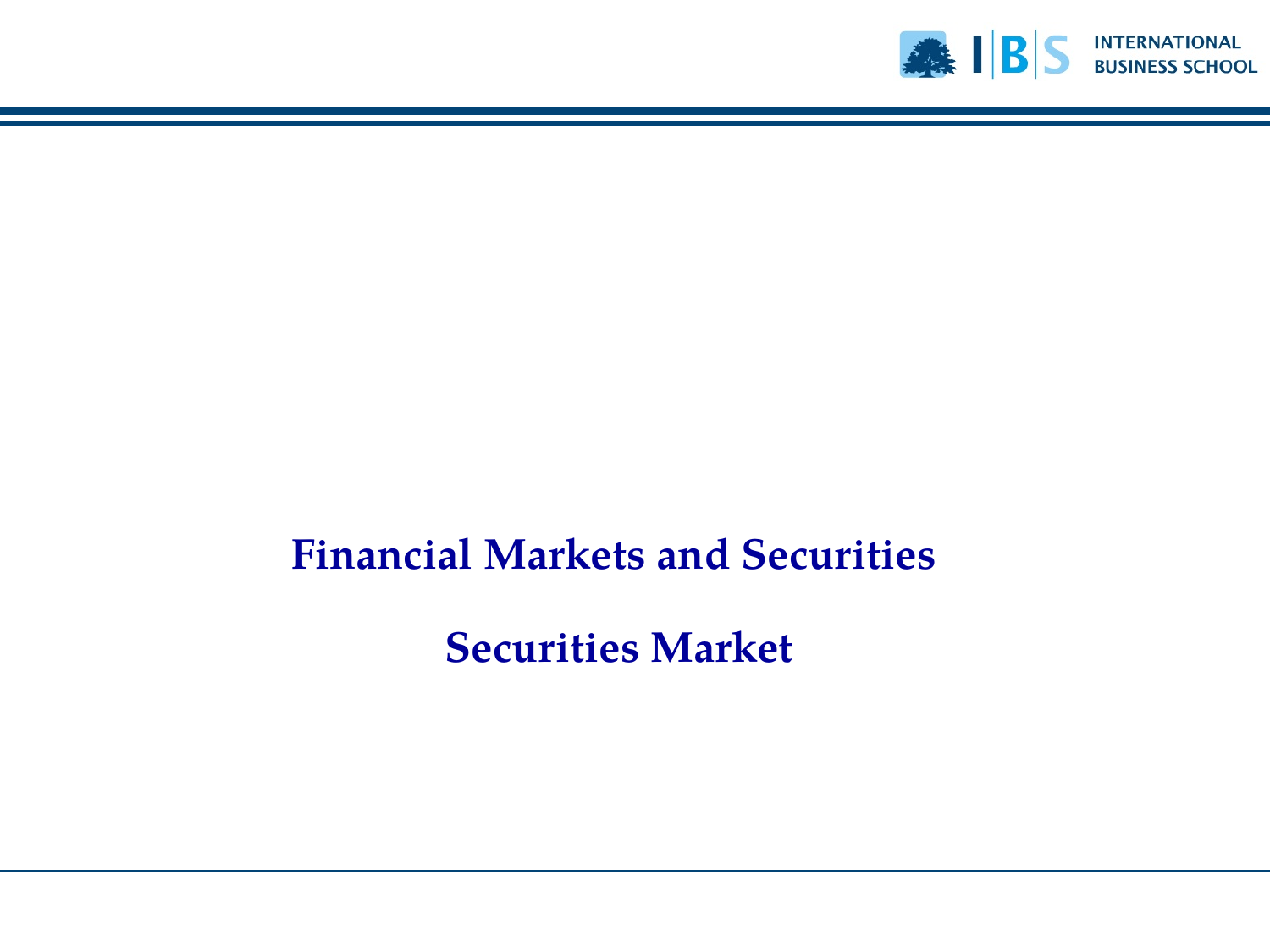

# Financial Markets and Securities Securities Market